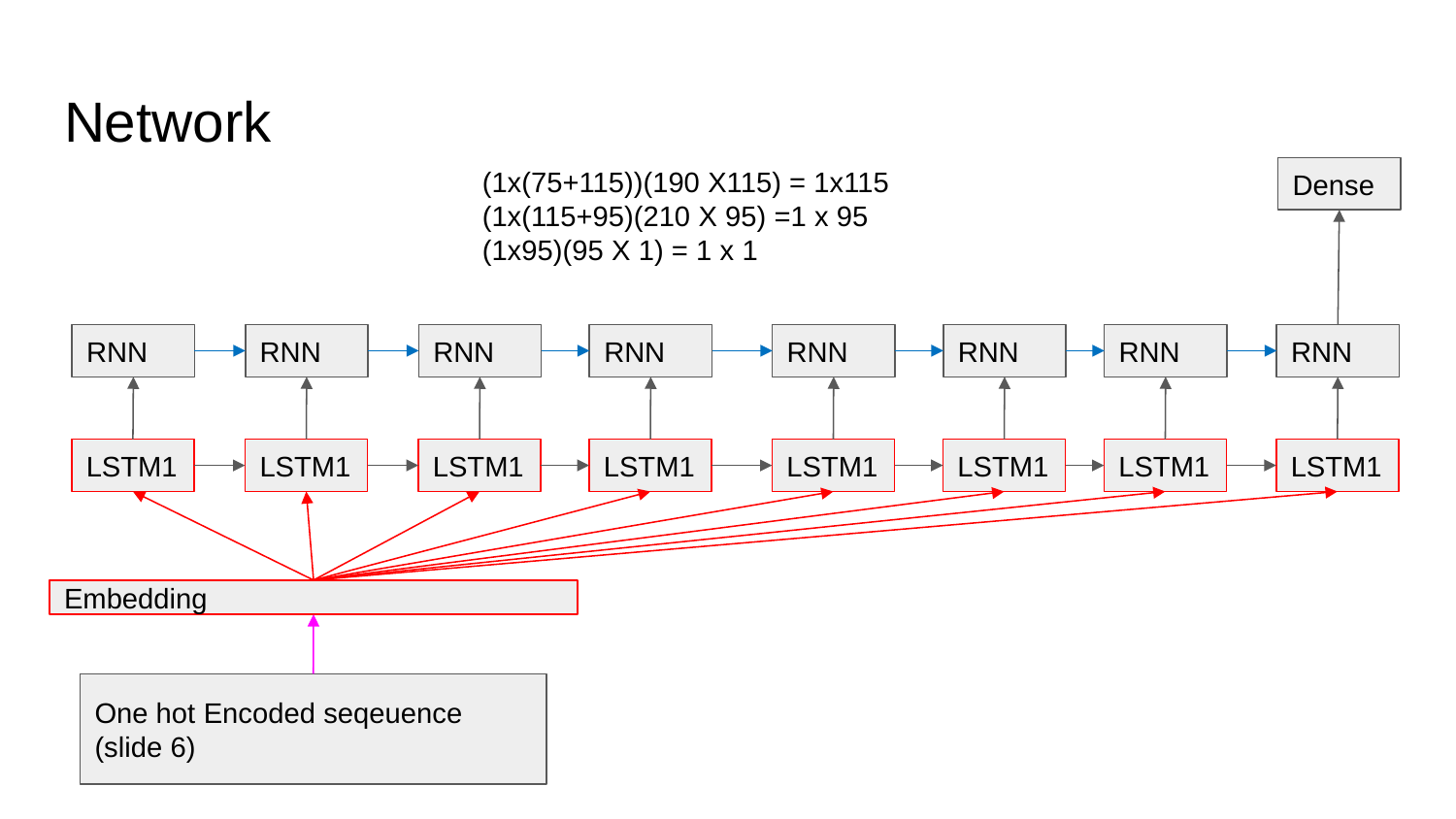

# Network
(1x(75+115))(190 X115) = 1x115
(1x(115+95)(210 X 95) =1 x 95
(1x95)(95 X 1) = 1 x 1
Dense
RNN
RNN
RNN
RNN
RNN
RNN
RNN
RNN
LSTM1
LSTM1
LSTM1
LSTM1
LSTM1
LSTM1
LSTM1
LSTM1
Embedding
One hot Encoded seqeuence (slide 6)